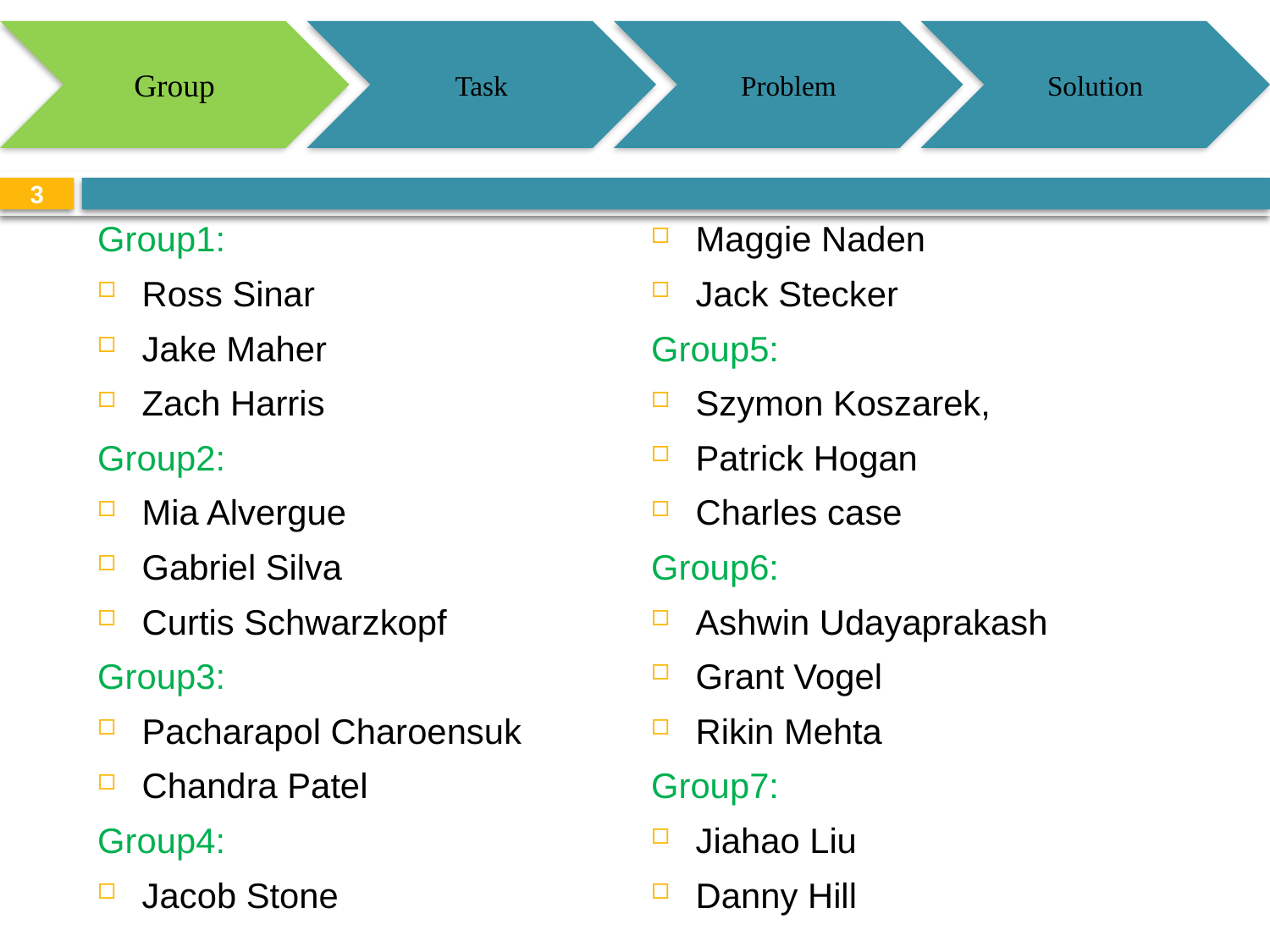

Group
Task
Problem
Solution
3
Group1:
Ross Sinar
Jake Maher
Zach Harris
Group2:
Mia Alvergue
Gabriel Silva
Curtis Schwarzkopf
Group3:
Pacharapol Charoensuk
Chandra Patel
Group4:
Jacob Stone
Maggie Naden
Jack Stecker
Group5:
Szymon Koszarek,
Patrick Hogan
Charles case
Group6:
Ashwin Udayaprakash
Grant Vogel
Rikin Mehta
Group7:
Jiahao Liu
Danny Hill